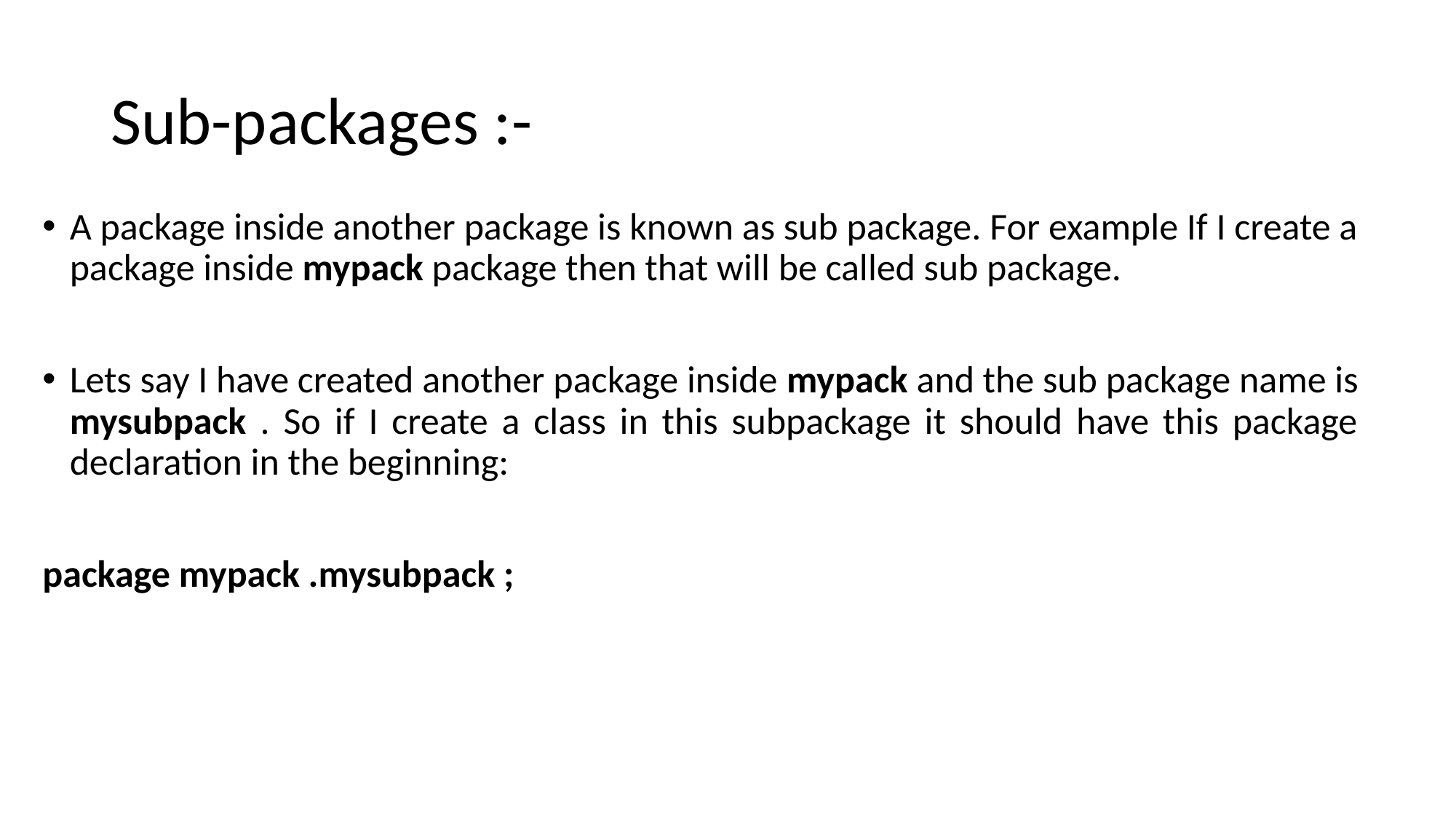

# Sub-packages :-
A package inside another package is known as sub package. For example If I create a package inside mypack package then that will be called sub package.

Lets say I have created another package inside mypack and the sub package name is mysubpack . So if I create a class in this subpackage it should have this package declaration in the beginning:

package mypack .mysubpack ;